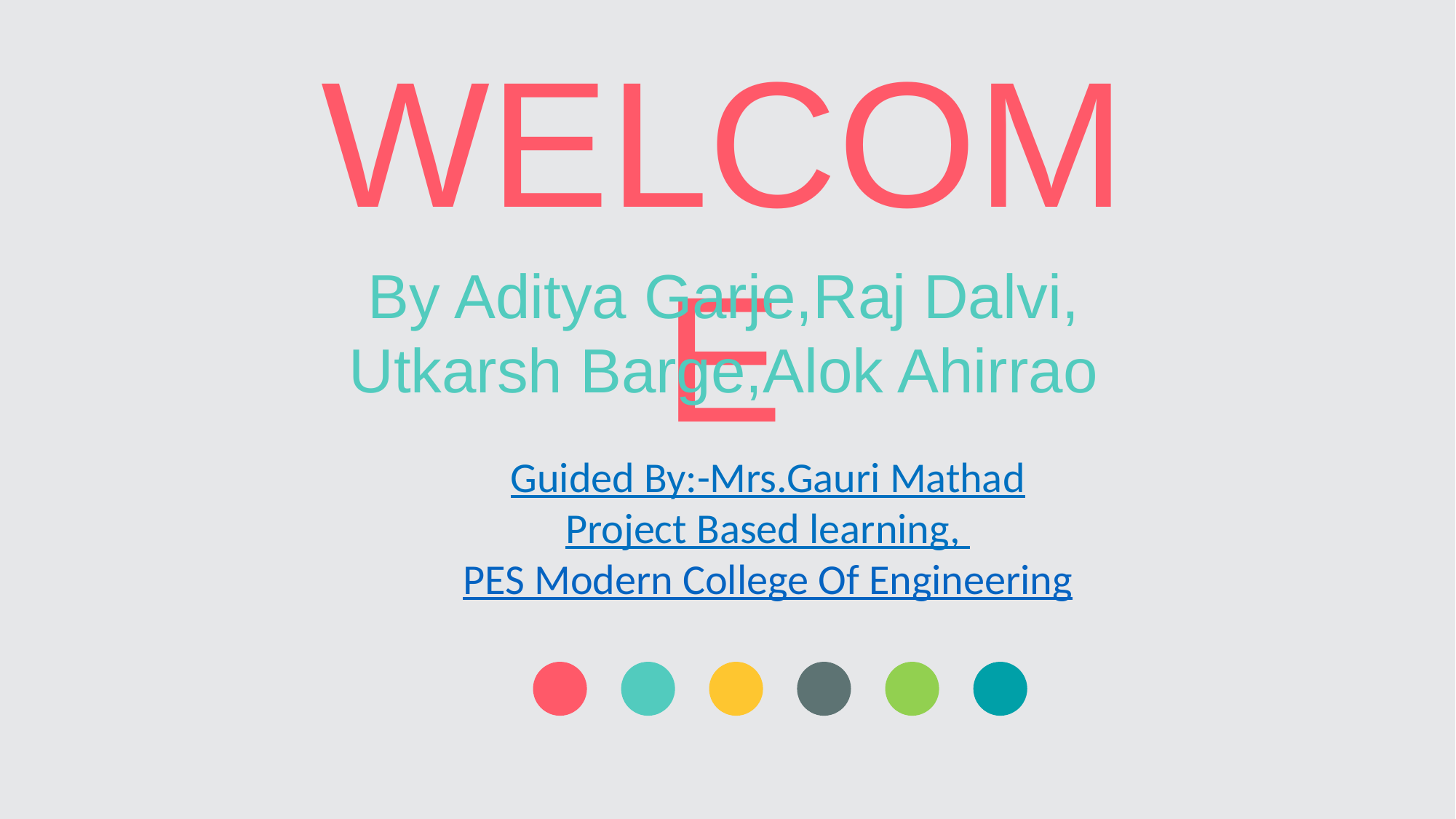

WELCOME
By Aditya Garje,Raj Dalvi,
Utkarsh Barge,Alok Ahirrao

Guided By:-Mrs.Gauri Mathad
Project Based learning,
PES Modern College Of Engineering